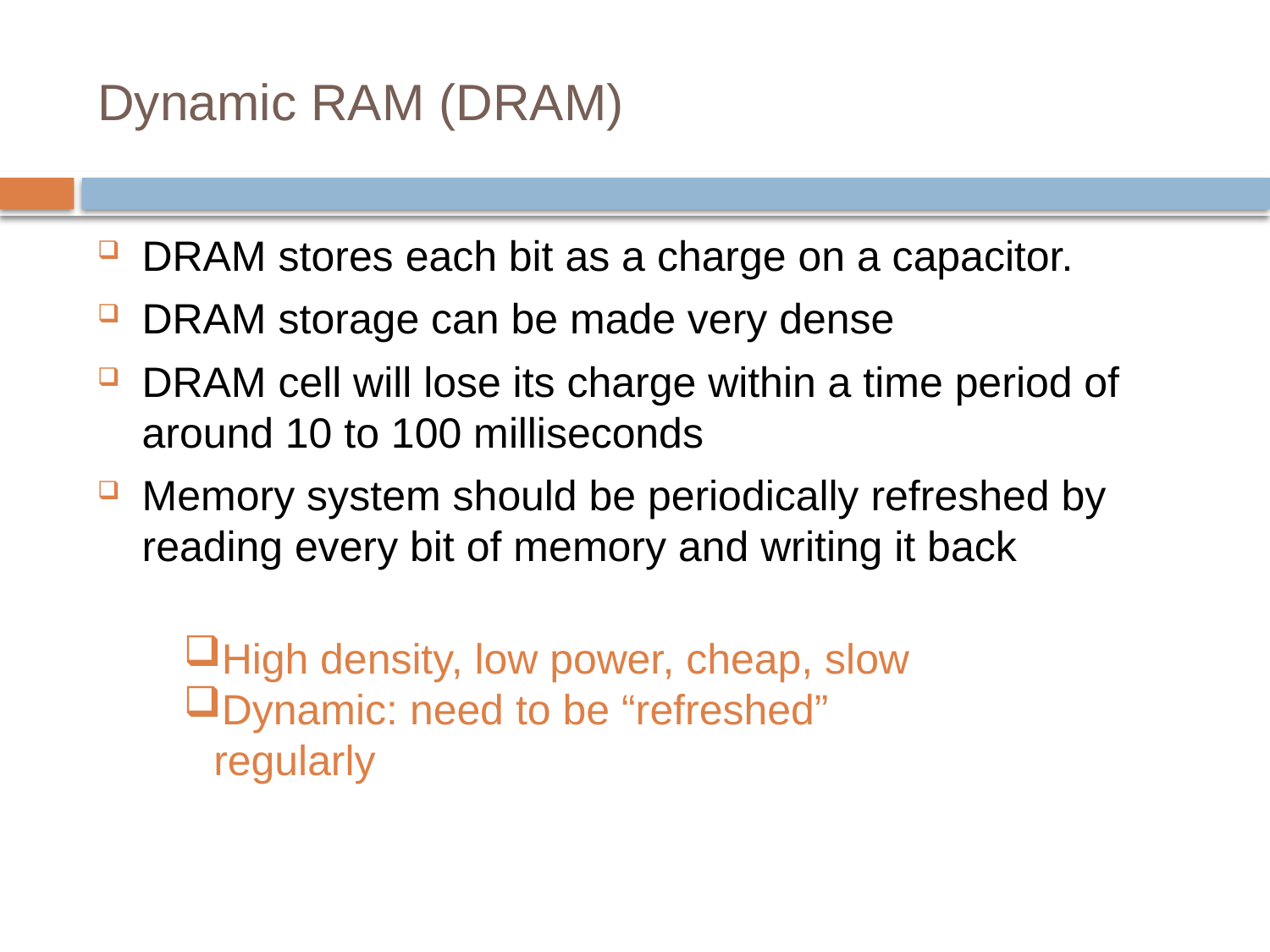

# Dynamic RAM (DRAM)
DRAM stores each bit as a charge on a capacitor.
DRAM storage can be made very dense
DRAM cell will lose its charge within a time period of around 10 to 100 milliseconds
Memory system should be periodically refreshed by reading every bit of memory and writing it back
High density, low power, cheap, slow
Dynamic: need to be “refreshed” regularly